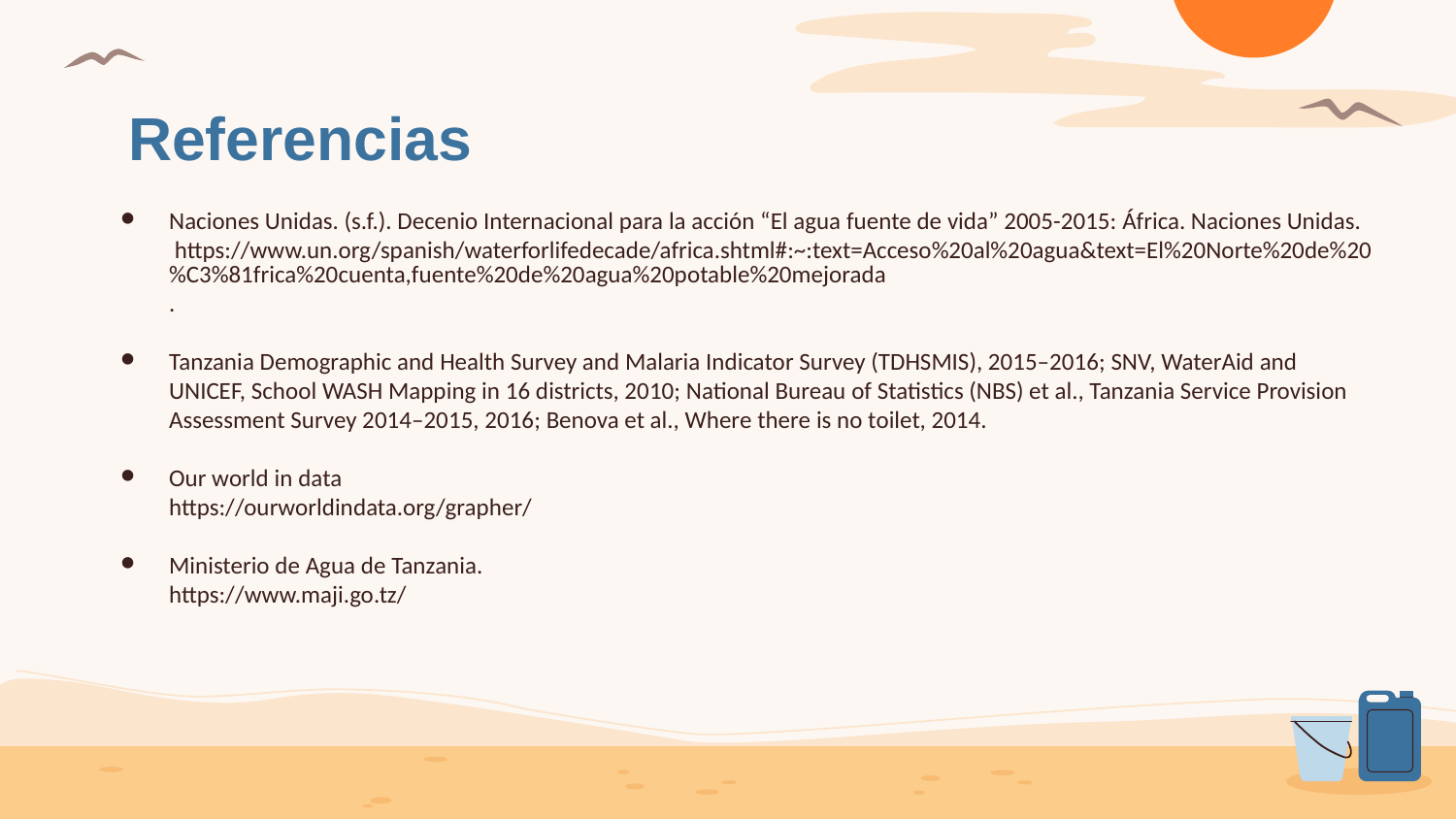

# Referencias
Naciones Unidas. (s.f.). Decenio Internacional para la acción “El agua fuente de vida” 2005-2015: África. Naciones Unidas. https://www.un.org/spanish/waterforlifedecade/africa.shtml#:~:text=Acceso%20al%20agua&text=El%20Norte%20de%20%C3%81frica%20cuenta,fuente%20de%20agua%20potable%20mejorada.

Tanzania Demographic and Health Survey and Malaria Indicator Survey (TDHSMIS), 2015–2016; SNV, WaterAid and UNICEF, School WASH Mapping in 16 districts, 2010; National Bureau of Statistics (NBS) et al., Tanzania Service Provision Assessment Survey 2014–2015, 2016; Benova et al., Where there is no toilet, 2014.

Our world in data
https://ourworldindata.org/grapher/

Ministerio de Agua de Tanzania.
https://www.maji.go.tz/